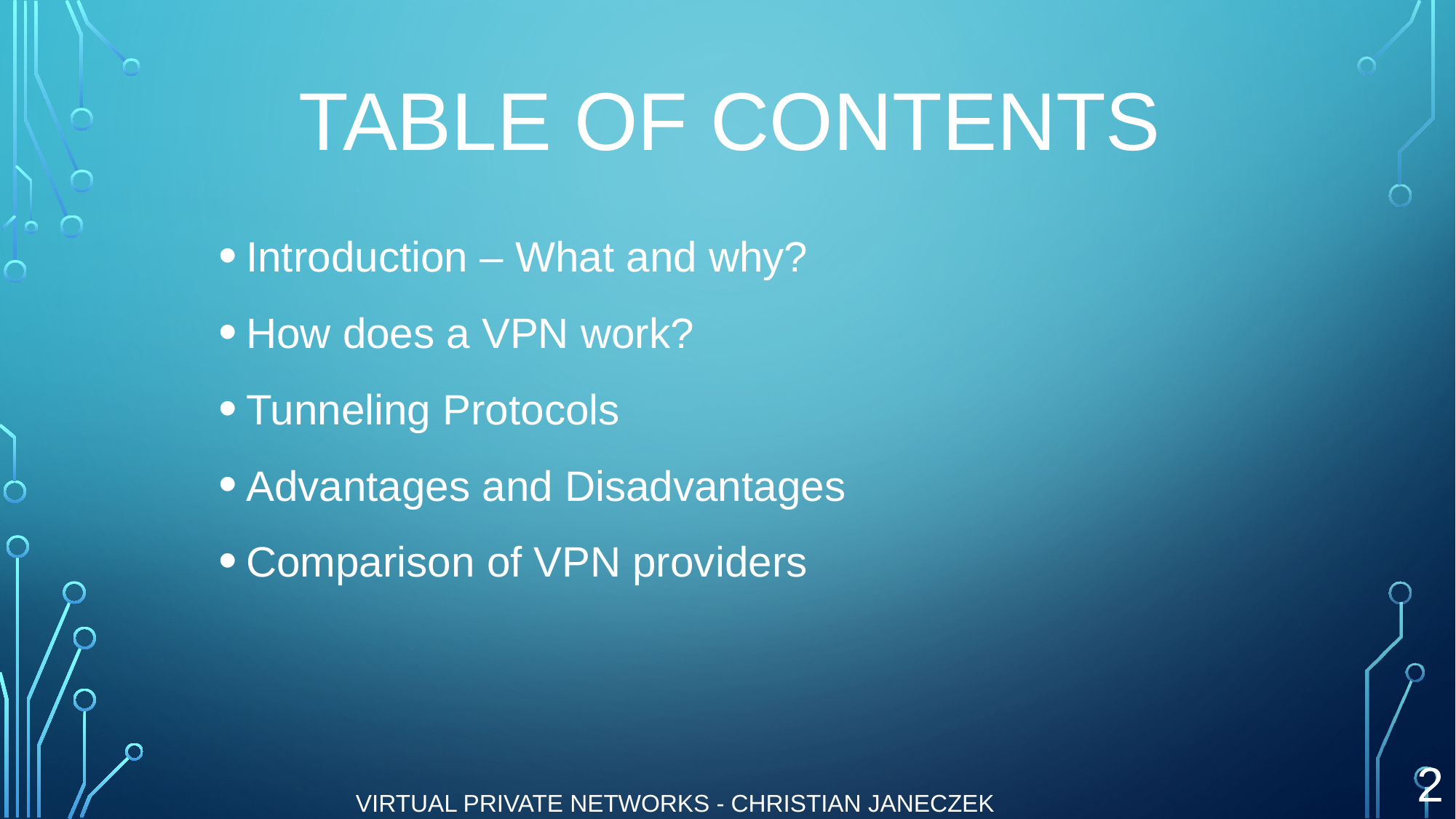

# Table of contents
Introduction – What and why?
How does a VPN work?
Tunneling Protocols
Advantages and Disadvantages
Comparison of VPN providers
2
VIRTUAL PRIVATE NETWORKS - Christian Janeczek